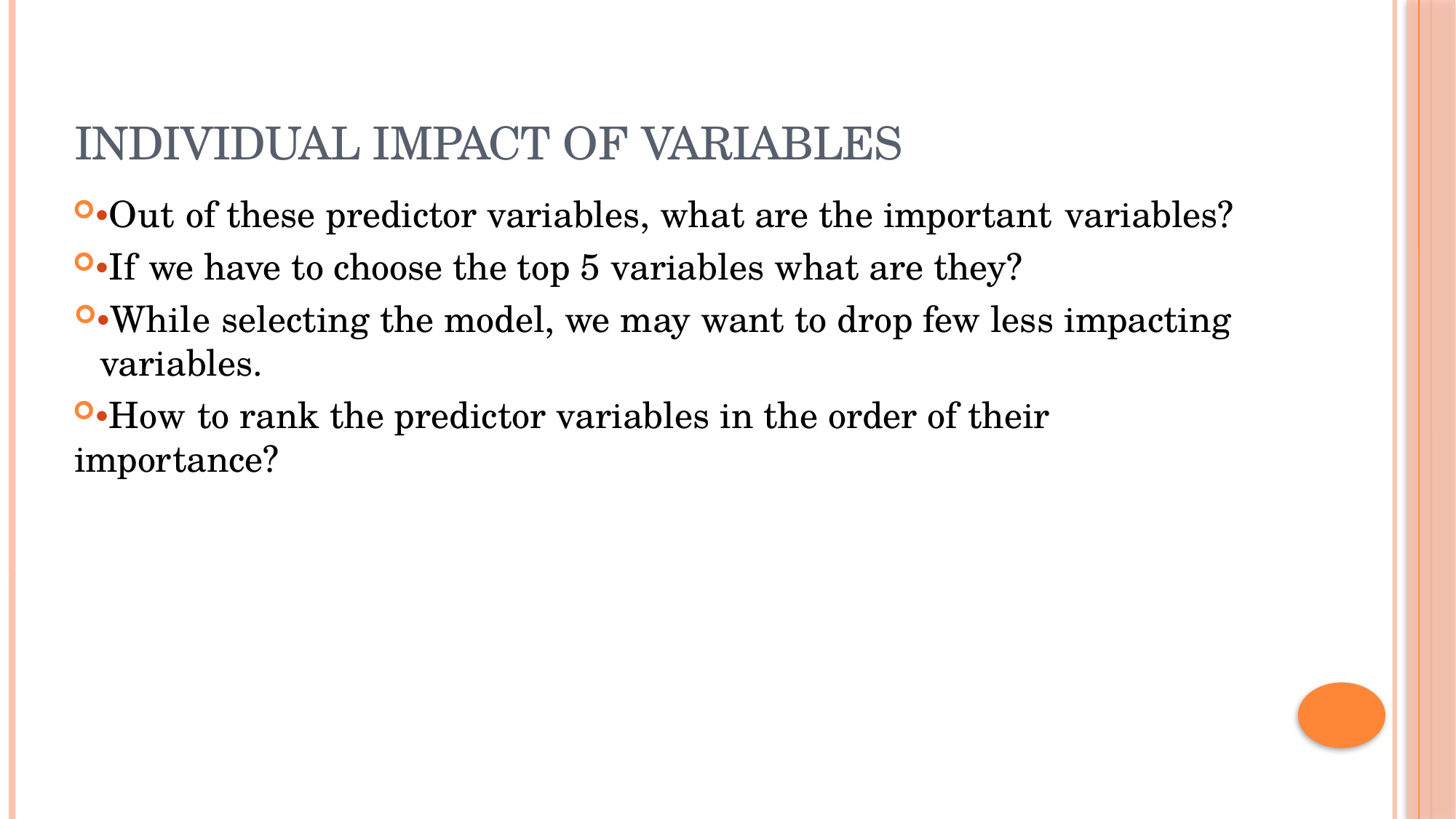

# Individual Impact of Variables
•Out of these predictor variables, what are the important variables?
•If we have to choose the top 5 variables what are they?
•While selecting the model, we may want to drop few less impacting  variables.
•How to rank the predictor variables in the order of their importance?